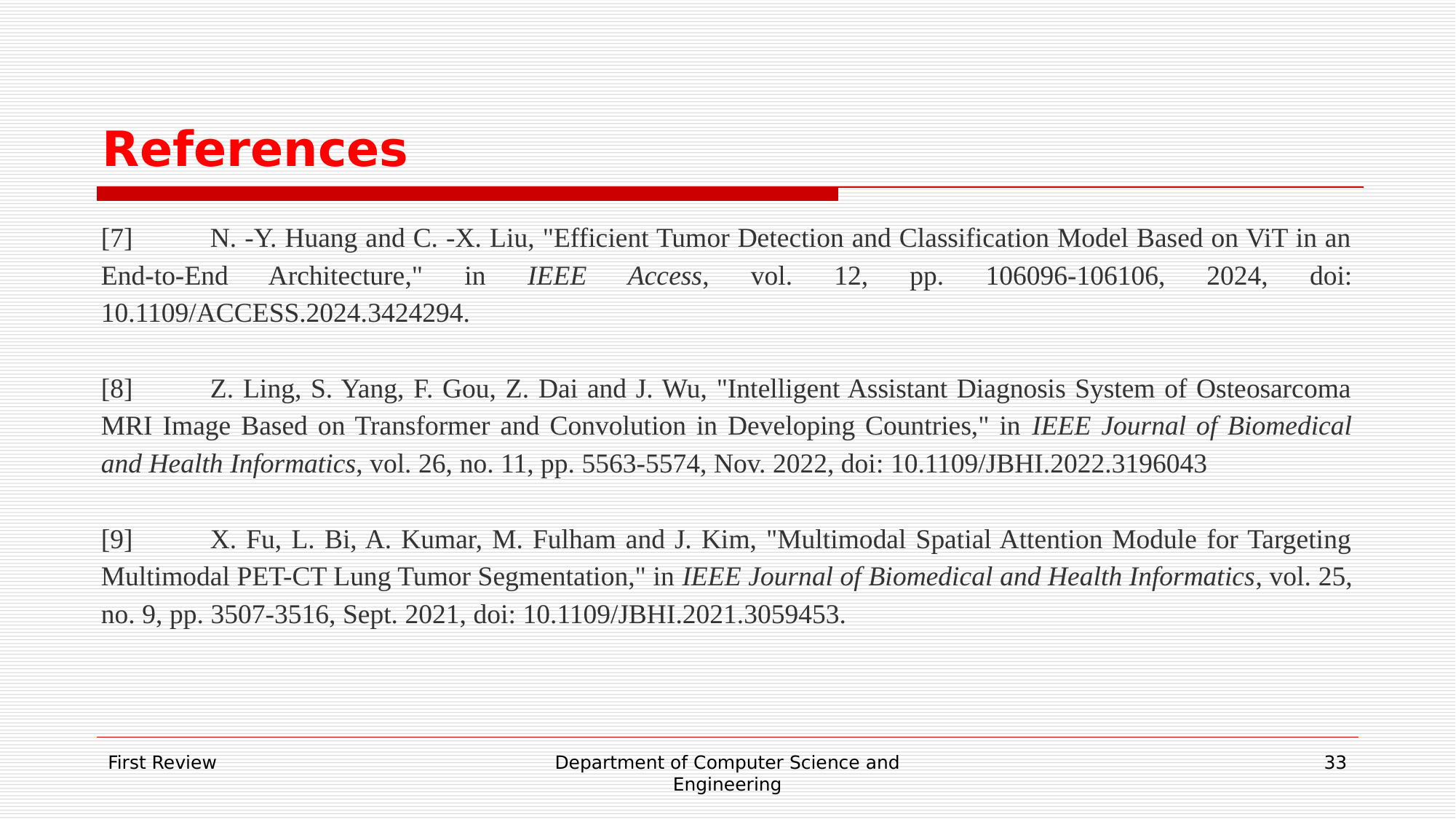

# References
[7]	N. -Y. Huang and C. -X. Liu, "Efficient Tumor Detection and Classification Model Based on ViT in an End-to-End Architecture," in IEEE Access, vol. 12, pp. 106096-106106, 2024, doi: 10.1109/ACCESS.2024.3424294.

[8]	Z. Ling, S. Yang, F. Gou, Z. Dai and J. Wu, "Intelligent Assistant Diagnosis System of Osteosarcoma MRI Image Based on Transformer and Convolution in Developing Countries," in IEEE Journal of Biomedical and Health Informatics, vol. 26, no. 11, pp. 5563-5574, Nov. 2022, doi: 10.1109/JBHI.2022.3196043

[9]	X. Fu, L. Bi, A. Kumar, M. Fulham and J. Kim, "Multimodal Spatial Attention Module for Targeting Multimodal PET-CT Lung Tumor Segmentation," in IEEE Journal of Biomedical and Health Informatics, vol. 25, no. 9, pp. 3507-3516, Sept. 2021, doi: 10.1109/JBHI.2021.3059453.

First Review
Department of Computer Science and Engineering
33